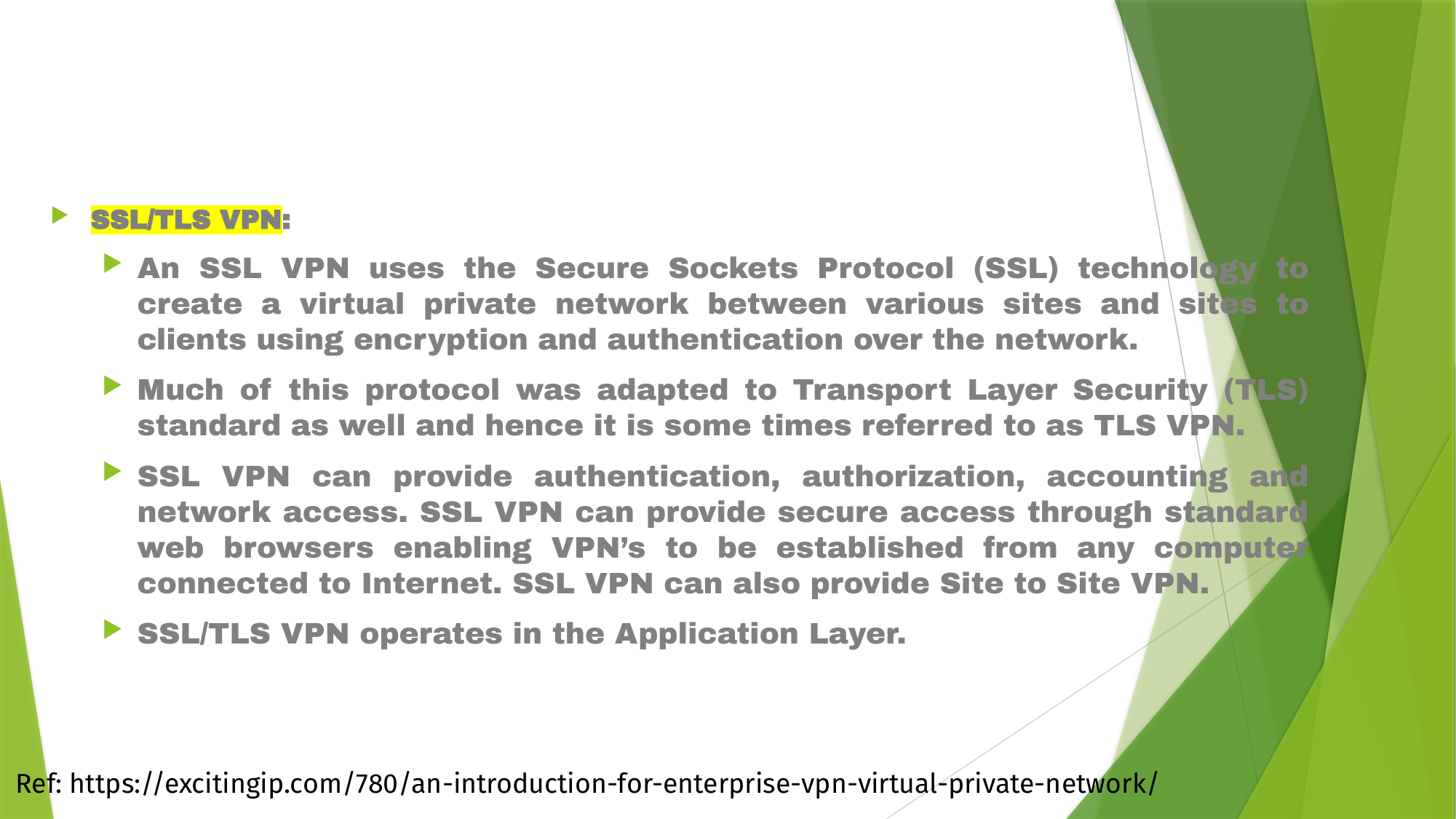

SSL/TLS VPN:
An SSL VPN uses the Secure Sockets Protocol (SSL) technology to create a virtual private network between various sites and sites to clients using encryption and authentication over the network.
Much of this protocol was adapted to Transport Layer Security (TLS) standard as well and hence it is some times referred to as TLS VPN.
SSL VPN can provide authentication, authorization, accounting and network access. SSL VPN can provide secure access through standard web browsers enabling VPN’s to be established from any computer connected to Internet. SSL VPN can also provide Site to Site VPN.
SSL/TLS VPN operates in the Application Layer.

Ref: https://excitingip.com/780/an-introduction-for-enterprise-vpn-virtual-private-network/